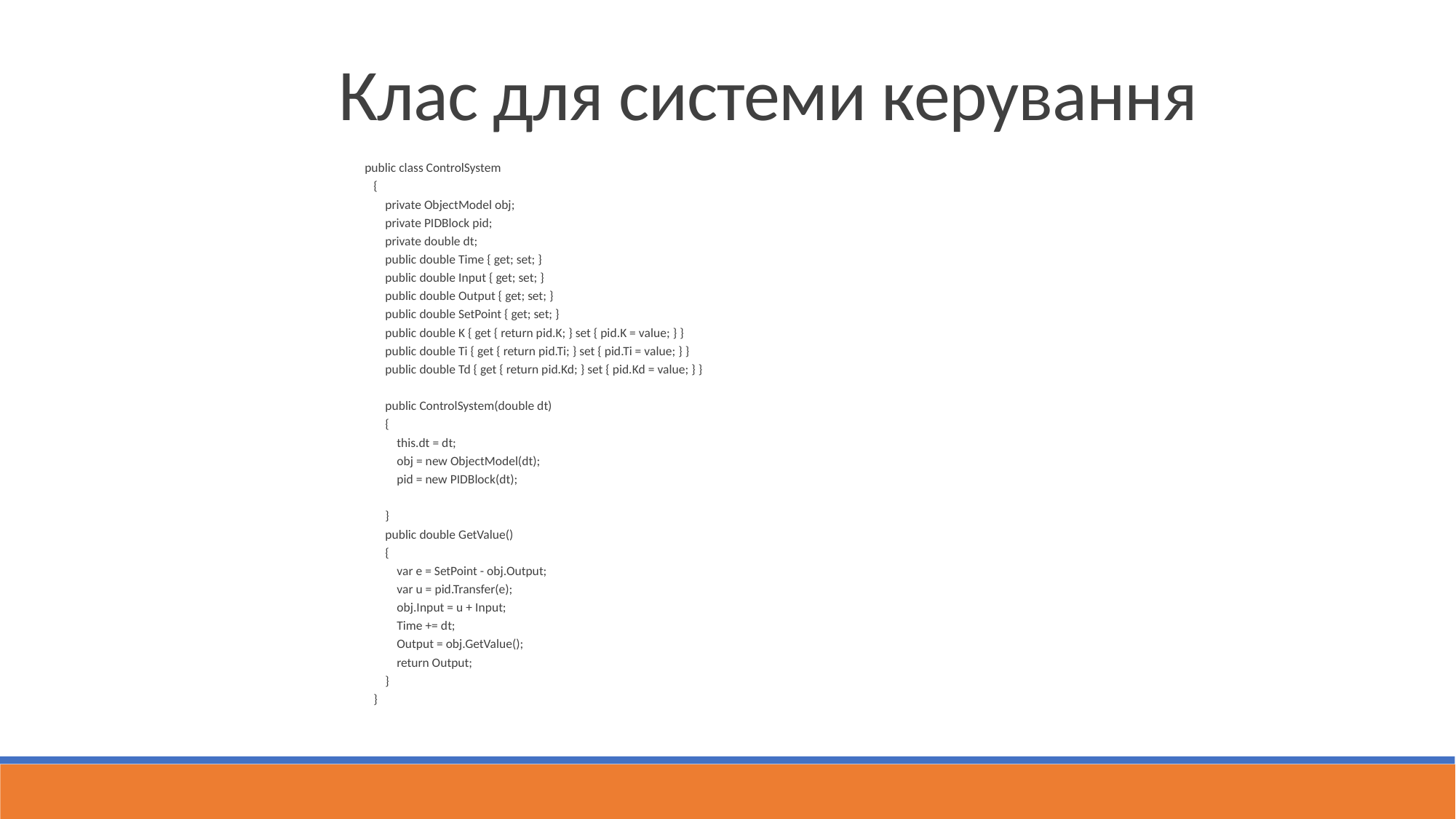

Клас для системи керування
 public class ControlSystem
    {
        private ObjectModel obj;
        private PIDBlock pid;
        private double dt;
        public double Time { get; set; }
        public double Input { get; set; }
        public double Output { get; set; }
        public double SetPoint { get; set; }
        public double K { get { return pid.K; } set { pid.K = value; } }
        public double Ti { get { return pid.Ti; } set { pid.Ti = value; } }
        public double Td { get { return pid.Kd; } set { pid.Kd = value; } }

        public ControlSystem(double dt)
        {
            this.dt = dt;
            obj = new ObjectModel(dt);
            pid = new PIDBlock(dt);

        }
        public double GetValue()
        {
            var e = SetPoint - obj.Output;
            var u = pid.Transfer(e);
            obj.Input = u + Input;
            Time += dt;
            Output = obj.GetValue();
            return Output;
        }
    }